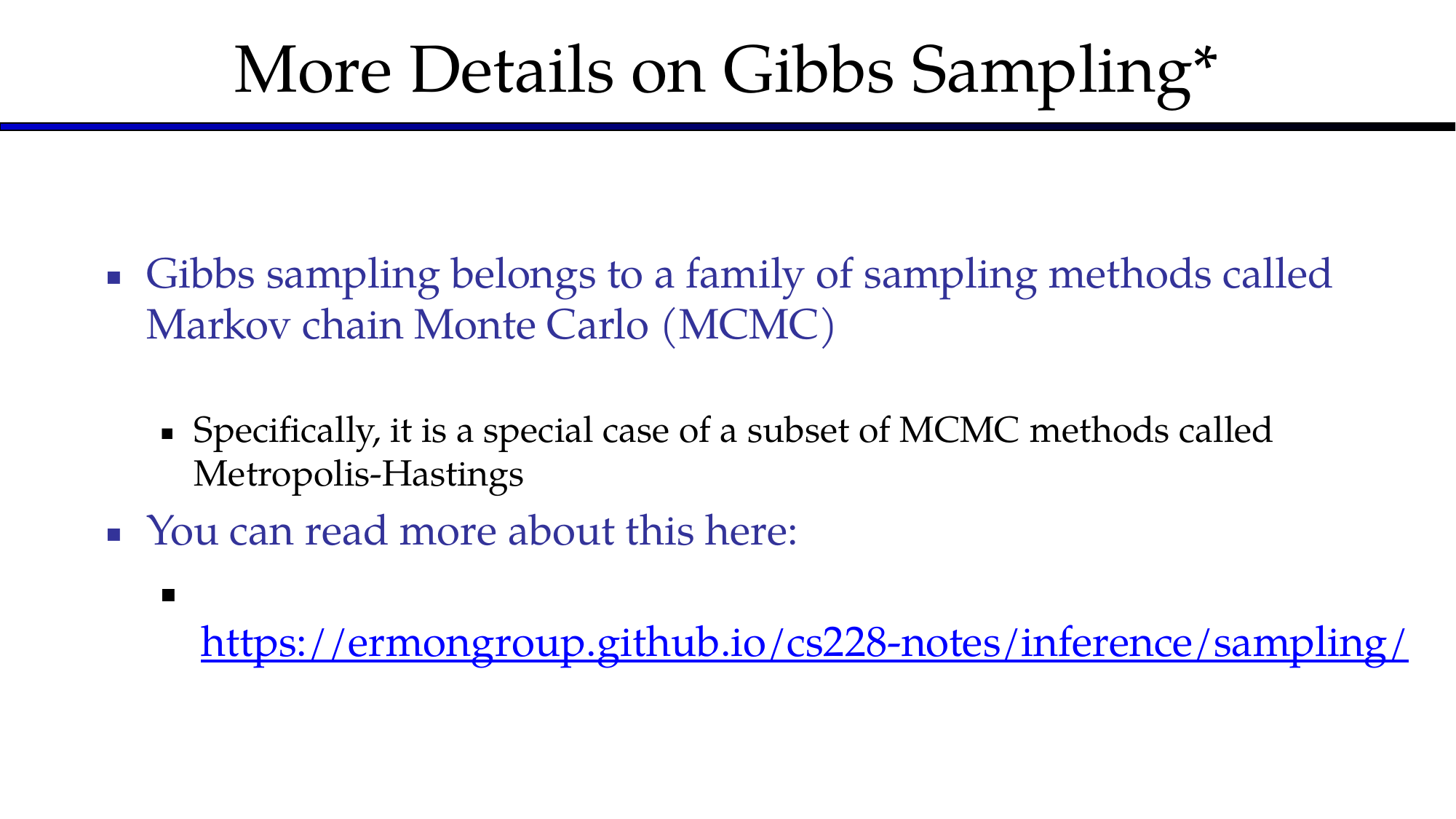

More Details on Gibbs Sampling*

Gibbs sampling belongs to a family of sampling methods called Markov chain Monte Carlo (MCMC)

Specifically, it is a special case of a subset of MCMC methods called Metropolis-Hastings
You can read more about this here:
 https://ermongroup.github.io/cs228-notes/inference/sampling/